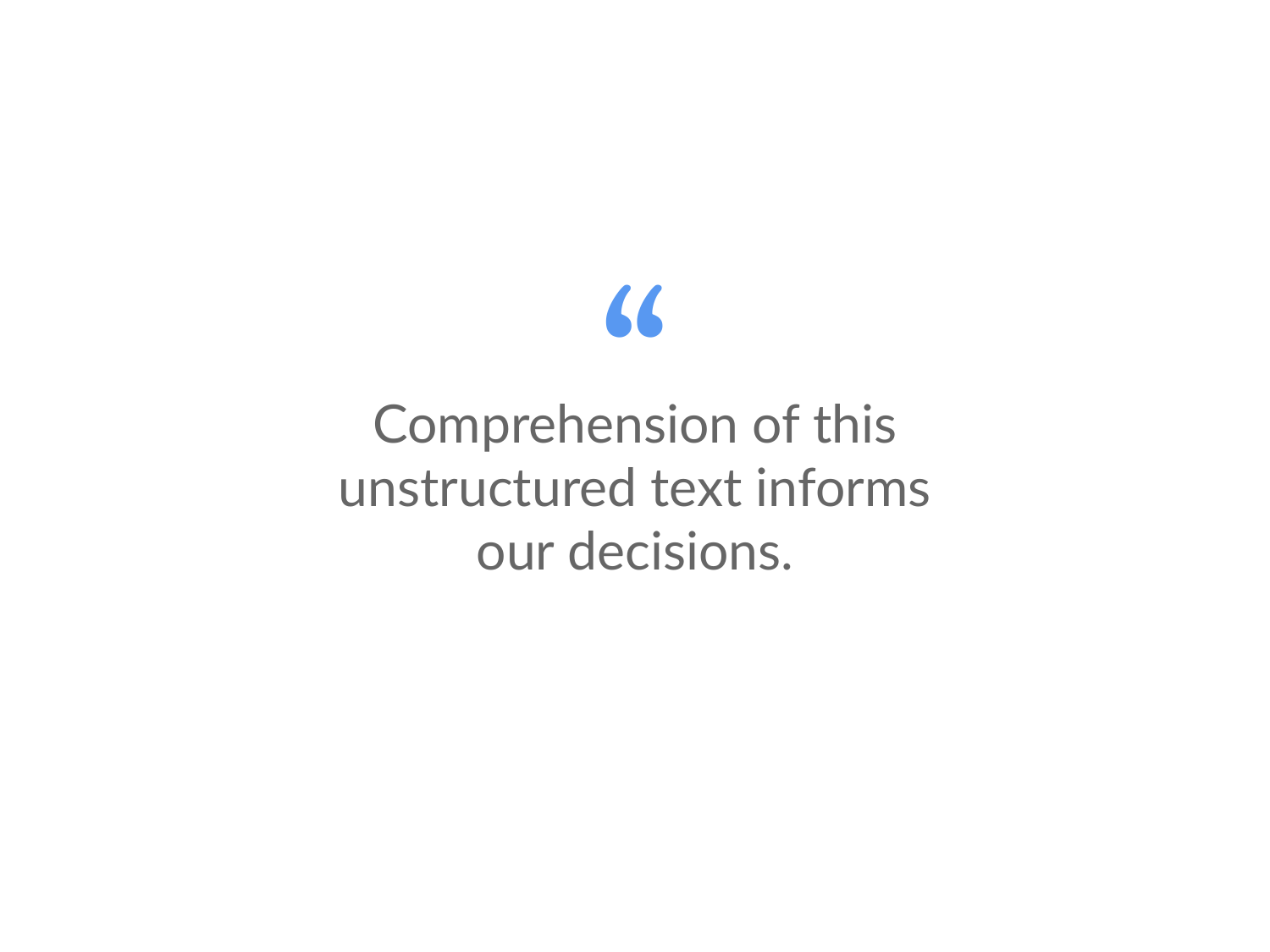

“
Comprehension of this unstructured text informs our decisions.